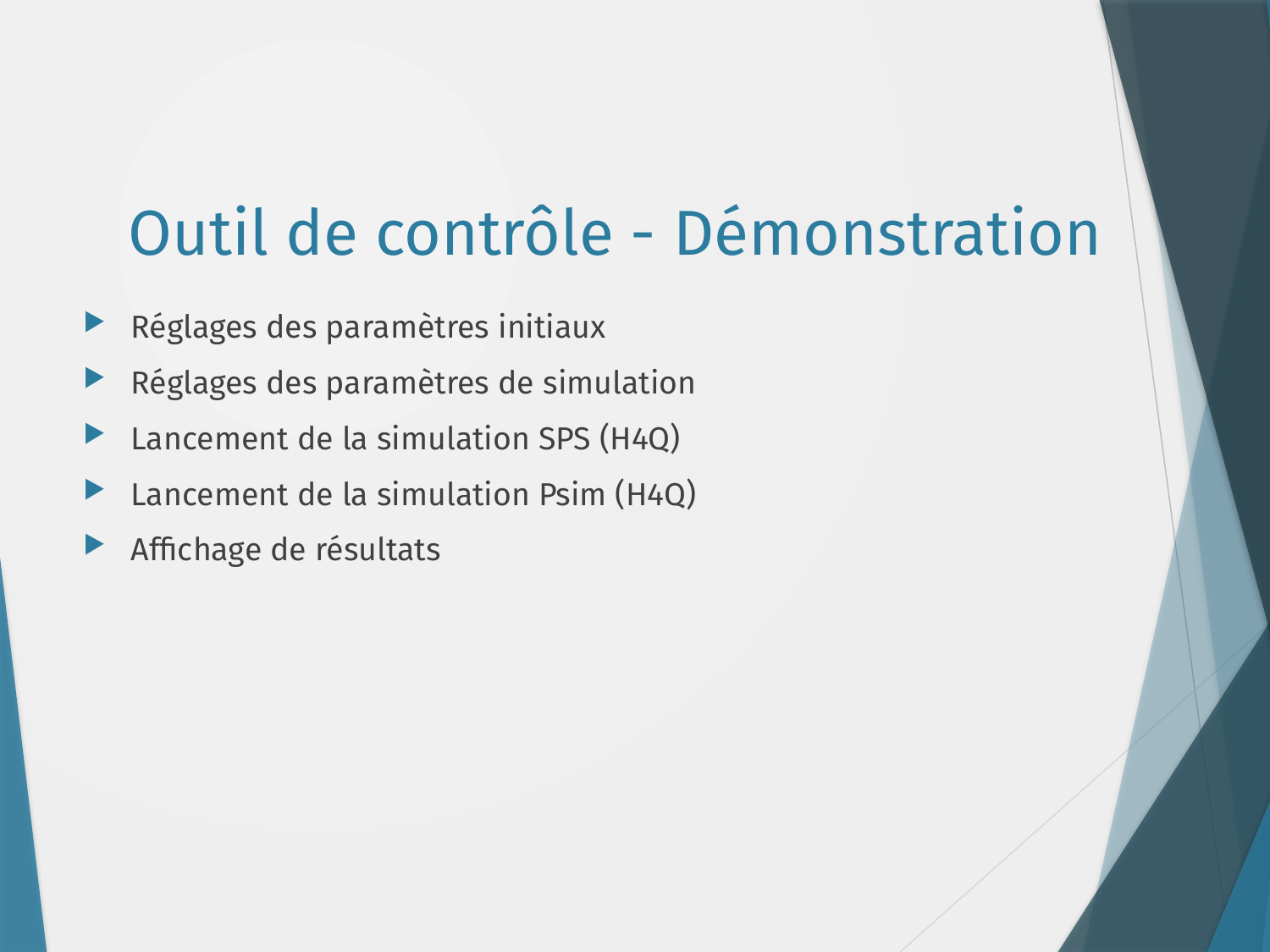

# Outil de contrôle - Démonstration
Réglages des paramètres initiaux
Réglages des paramètres de simulation
Lancement de la simulation SPS (H4Q)
Lancement de la simulation Psim (H4Q)
Affichage de résultats